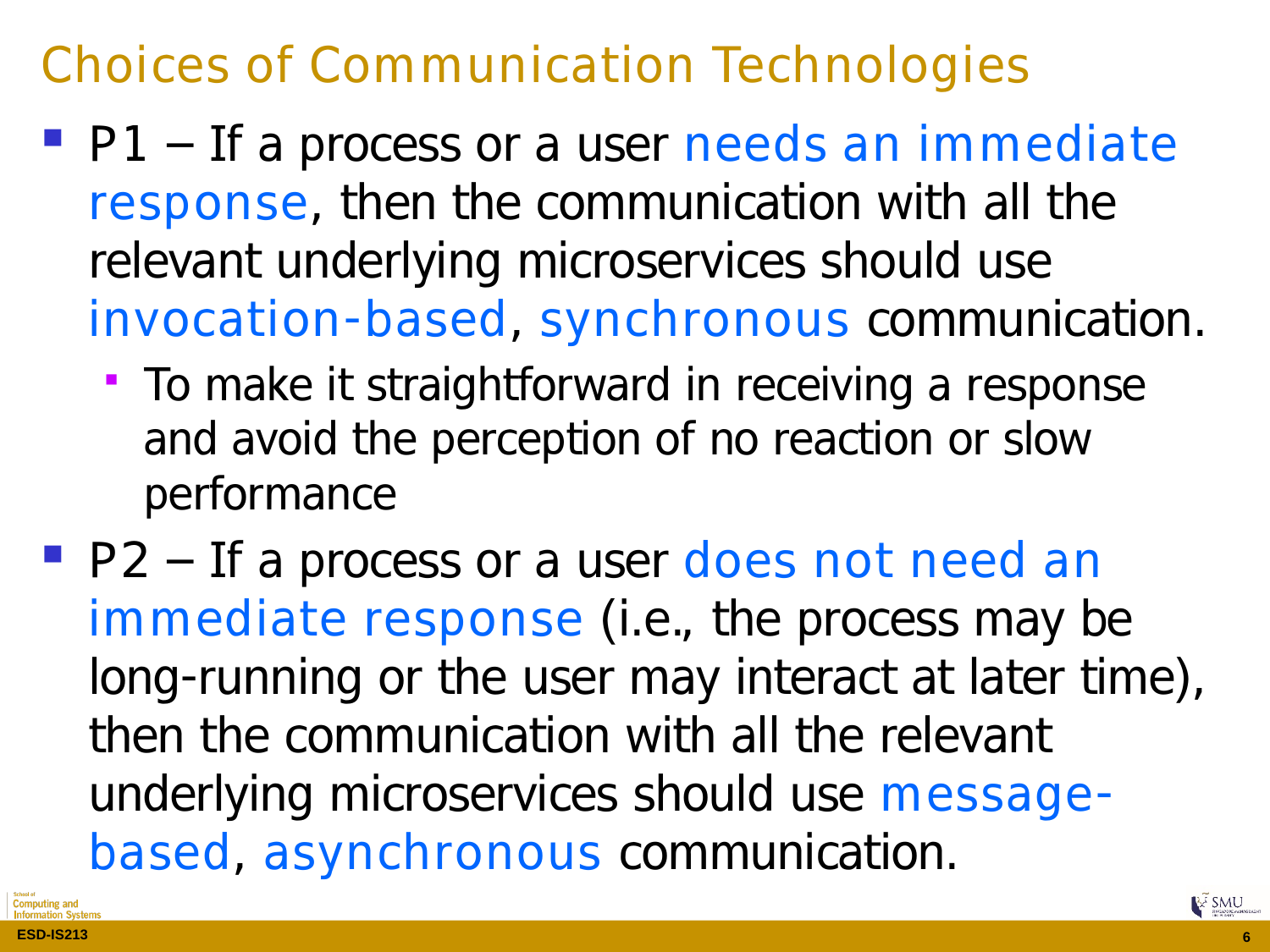

# Choices of Communication Technologies
P1 – If a process or a user needs an immediate response, then the communication with all the relevant underlying microservices should use invocation-based, synchronous communication.
To make it straightforward in receiving a response and avoid the perception of no reaction or slow performance
P2 – If a process or a user does not need an immediate response (i.e., the process may be long-running or the user may interact at later time), then the communication with all the relevant underlying microservices should use message-based, asynchronous communication.